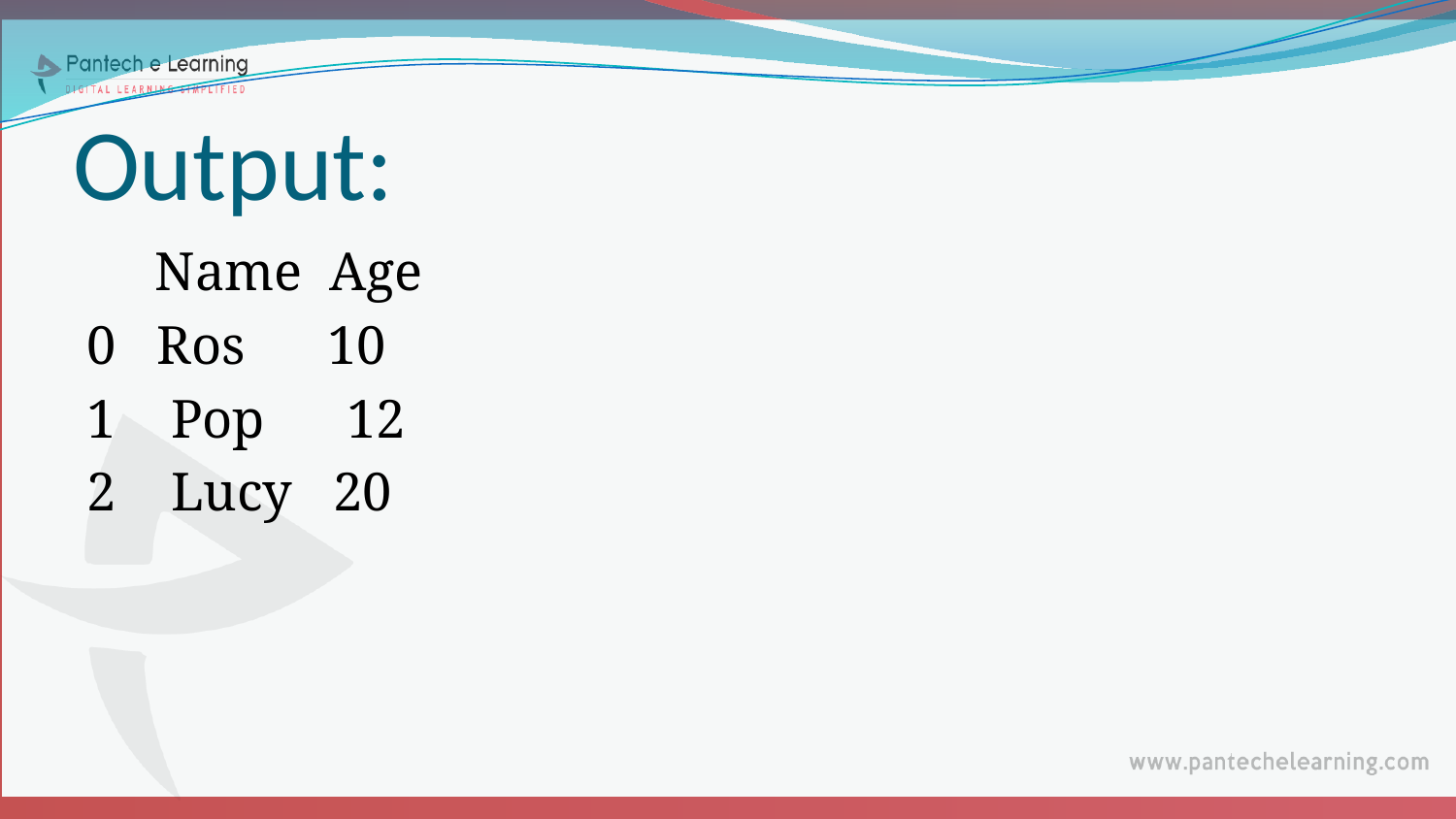

# Output:
     Name  Age
0   Ros      10
1    Pop      12
2    Lucy   20